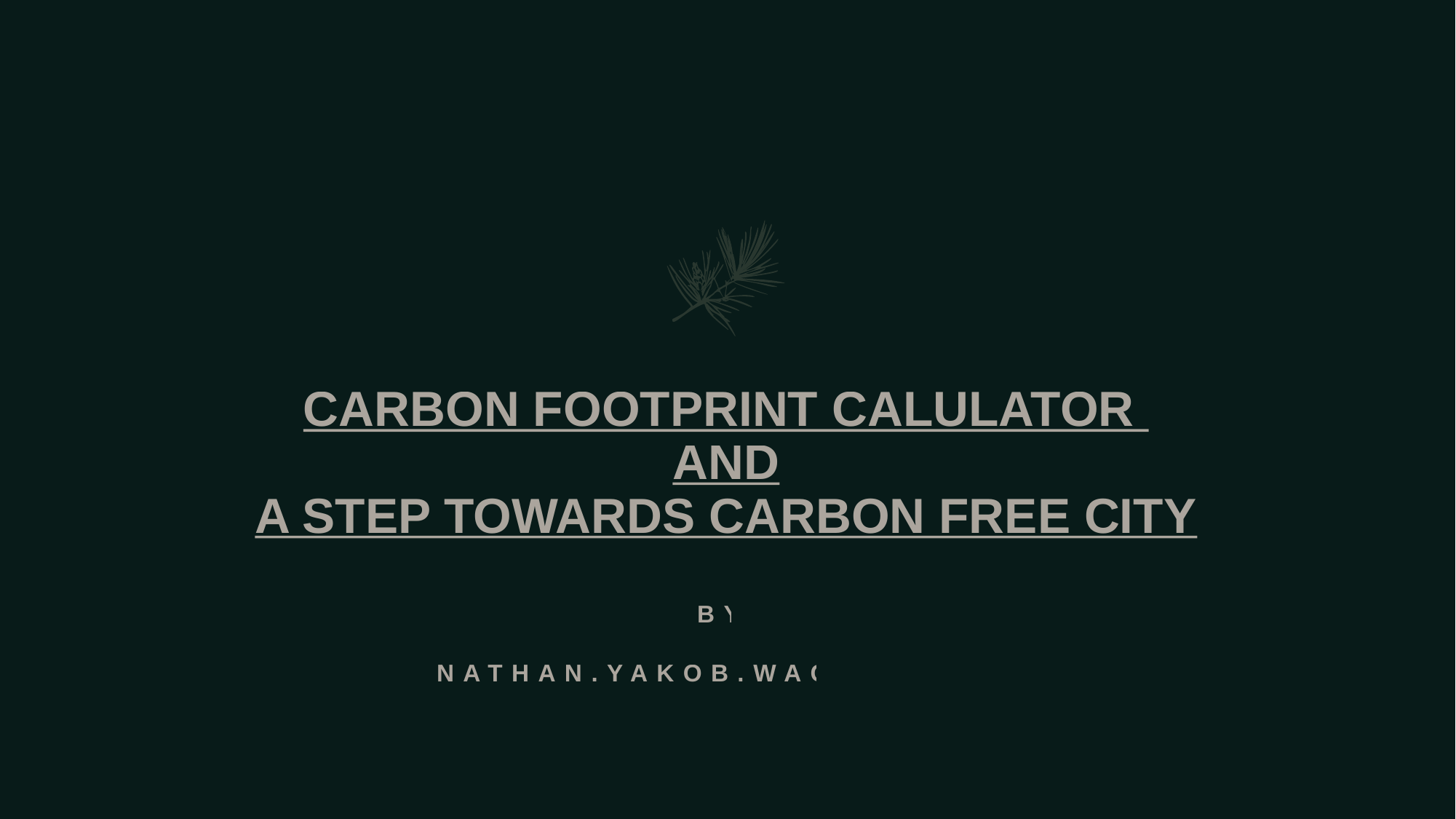

# CARBON FOOTPRINT CALULATOR AND A STEP TOWARDS CARBON FREE CITY
BY
NATHAN.YAKOB.WAGHCHOURE